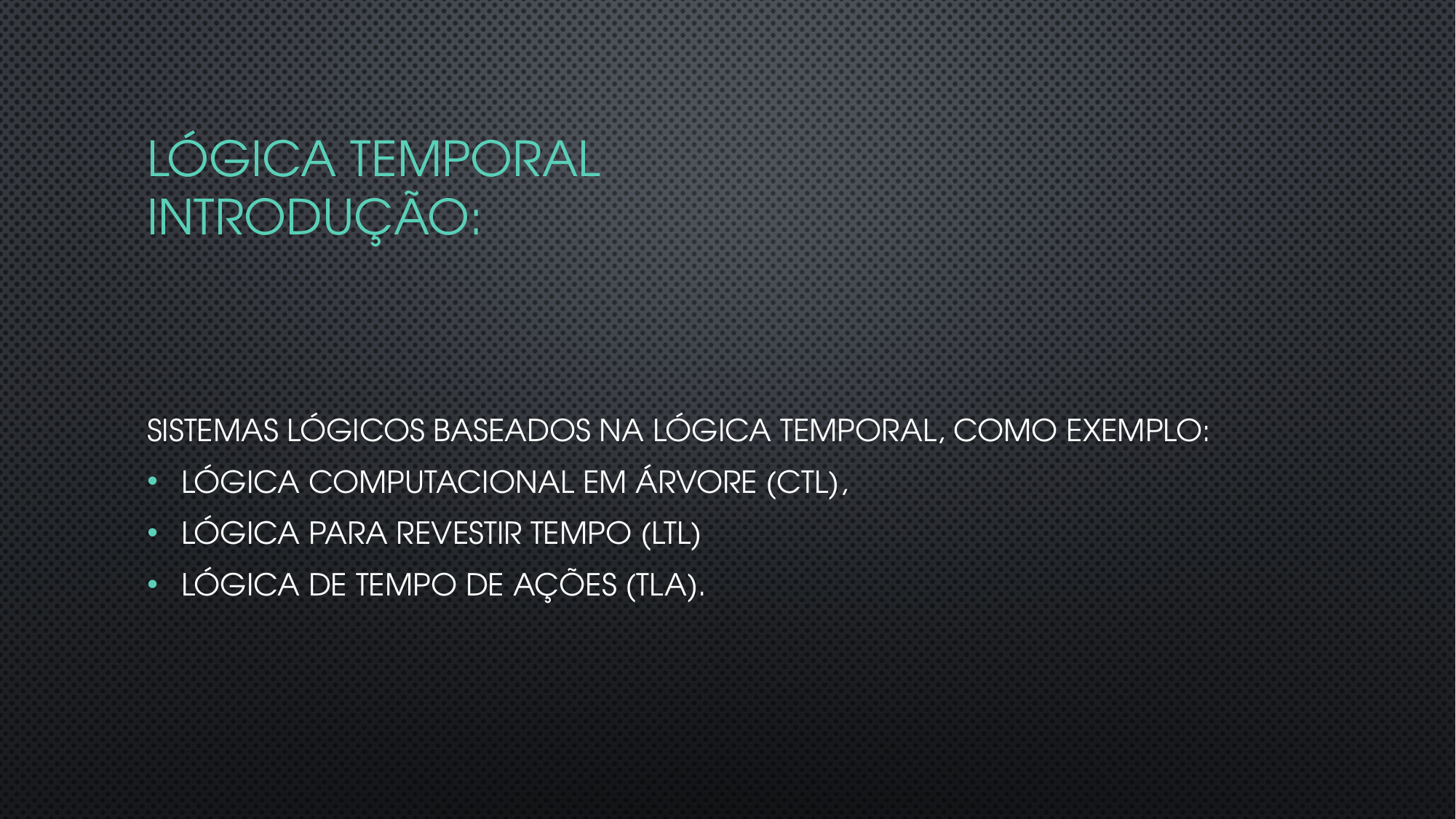

# Lógica temporal introdução:
Sistemas lógicos baseados na Lógica Temporal, como exemplo:
Lógica computacional em árvore (CTL),
Lógica para revestir tempo (LTL)
Lógica de tempo de ações (TLA).